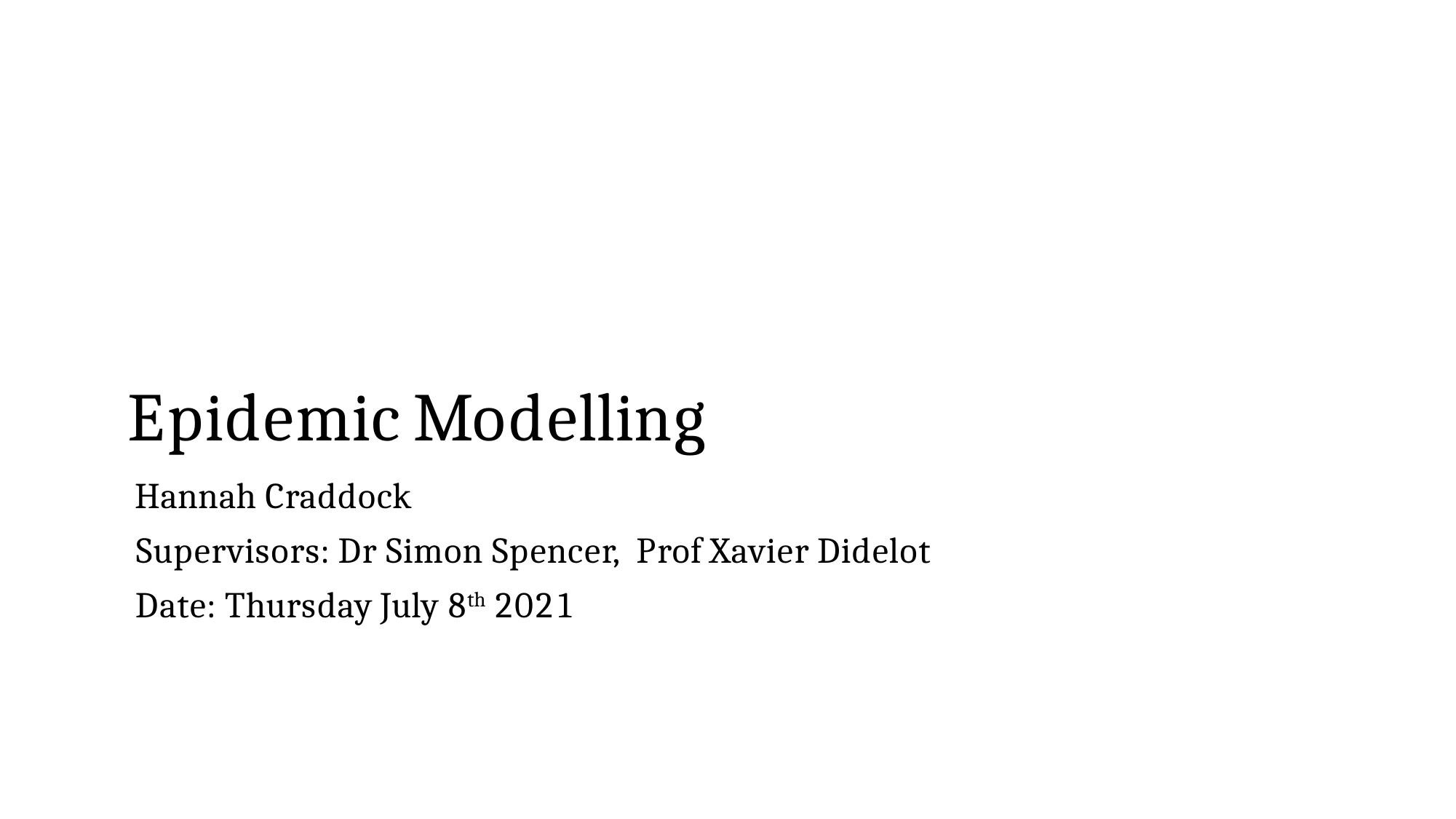

# Epidemic Modelling
Hannah Craddock
Supervisors: Dr Simon Spencer,  Prof Xavier Didelot
Date: Thursday July 8th 2021